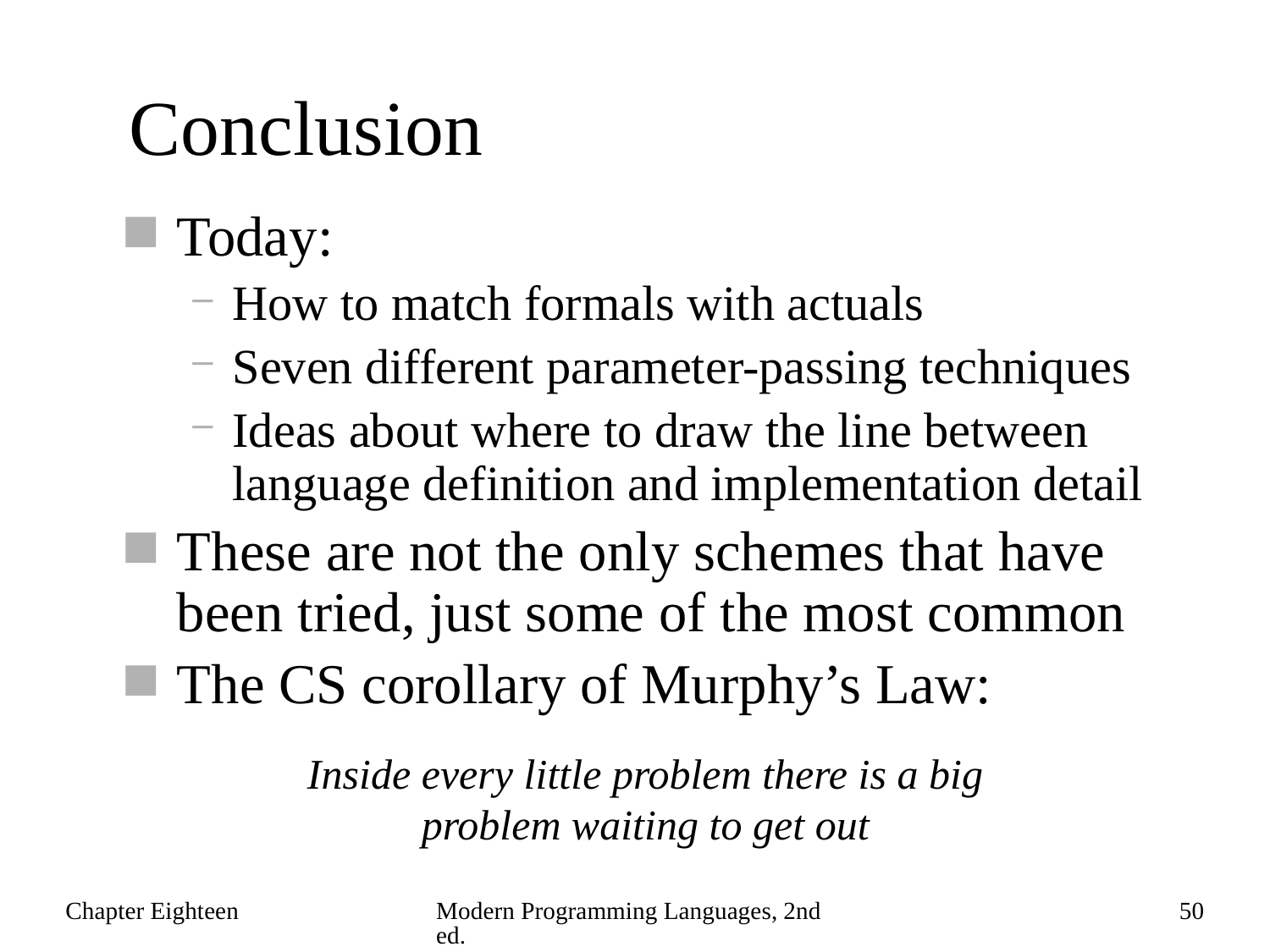

# Conclusion
Today:
How to match formals with actuals
Seven different parameter-passing techniques
Ideas about where to draw the line between language definition and implementation detail
These are not the only schemes that have been tried, just some of the most common
The CS corollary of Murphy’s Law:
Inside every little problem there is a big problem waiting to get out
Chapter Eighteen
Modern Programming Languages, 2nd ed.
50